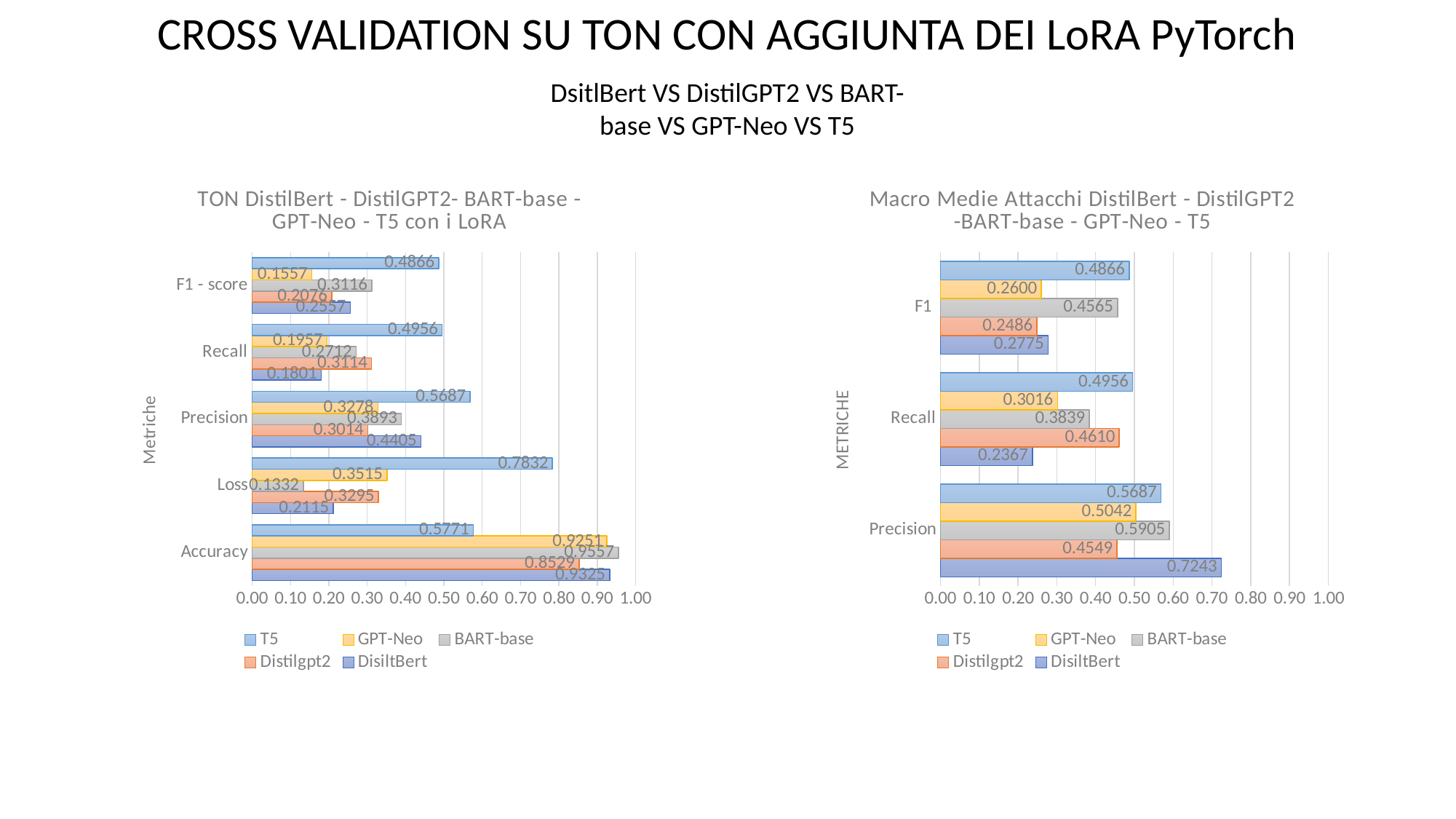

# CROSS VALIDATION SU TON CON AGGIUNTA DEI LoRA PyTorch
DsitlBert VS DistilGPT2 VS BART-base VS GPT-Neo VS T5

### Chart: TON DistilBert - DistilGPT2- BART-base -GPT-Neo - T5 con i LoRA

| Category | DisiltBert | Distilgpt2 | BART-base | GPT-Neo | T5 |
|---|---|---|---|---|---|
| Accuracy | 0.9325 | 0.8529 | 0.9557 | 0.9251 | 0.5771 |
| Loss | 0.2115 | 0.3295 | 0.1332 | 0.3515 | 0.7832 |
| Precision | 0.4405 | 0.3014 | 0.3893 | 0.3278 | 0.5687 |
| Recall | 0.1801 | 0.3114 | 0.2712 | 0.1957 | 0.4956 |
| F1 - score | 0.2557 | 0.2076 | 0.3116 | 0.1557 | 0.4866 |

### Chart: Macro Medie Attacchi DistilBert - DistilGPT2 -BART-base - GPT-Neo - T5

| Category | DisiltBert | Distilgpt2 | BART-base | GPT-Neo | T5 |
|---|---|---|---|---|---|
| Precision | 0.7243 | 0.4549 | 0.5905 | 0.5042 | 0.5687 |
| Recall | 0.2367 | 0.461 | 0.3839 | 0.3016 | 0.4956 |
| F1  | 0.2775 | 0.2486 | 0.4565 | 0.26 | 0.4866 |